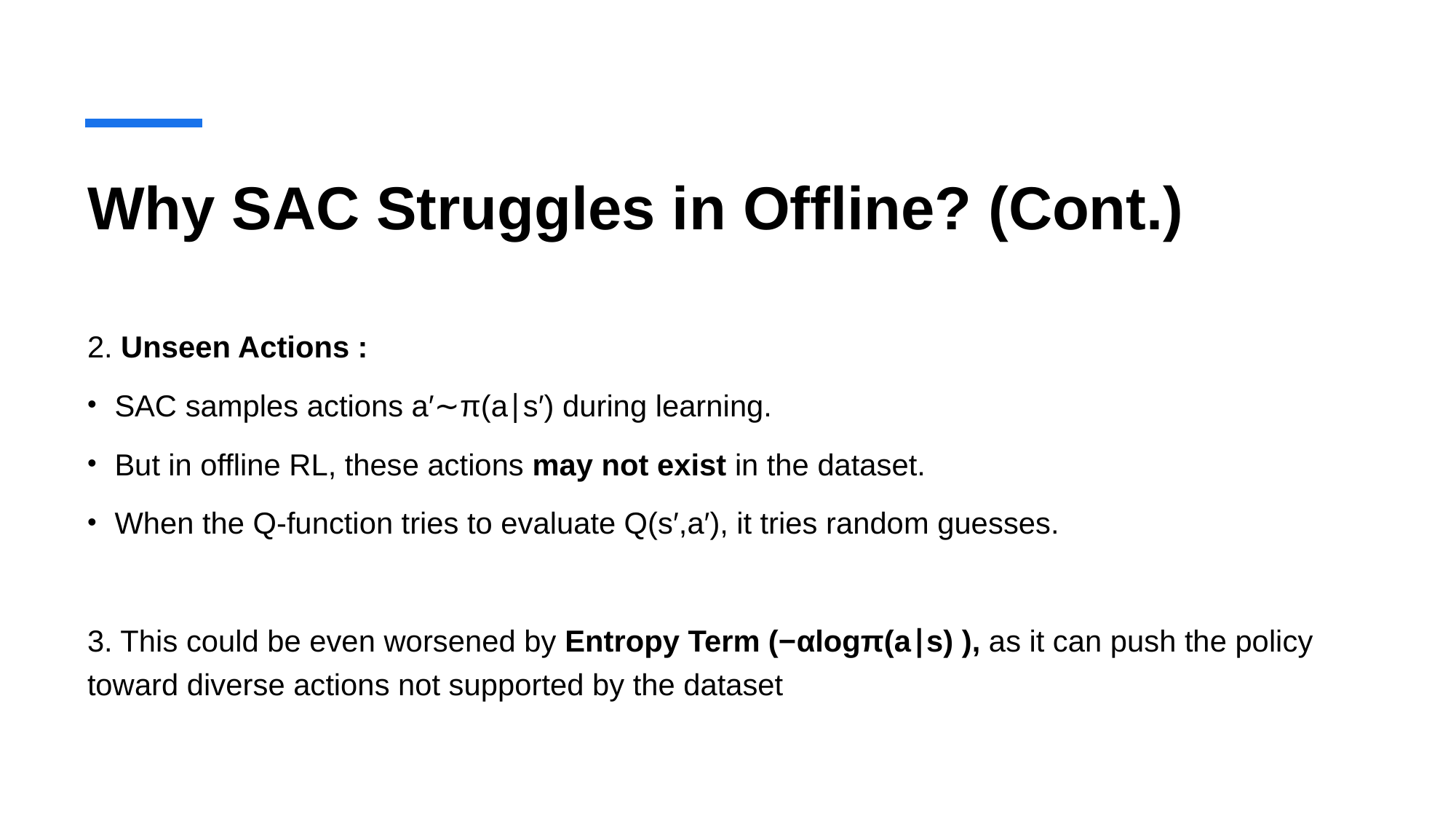

# Why SAC Struggles in Offline? (Cont.)
2. Unseen Actions :
SAC samples actions a′∼π(a∣s′) during learning.
But in offline RL, these actions may not exist in the dataset.
When the Q-function tries to evaluate Q(s′,a′), it tries random guesses.

3. This could be even worsened by Entropy Term (−αlogπ(a∣s) ), as it can push the policy toward diverse actions not supported by the dataset